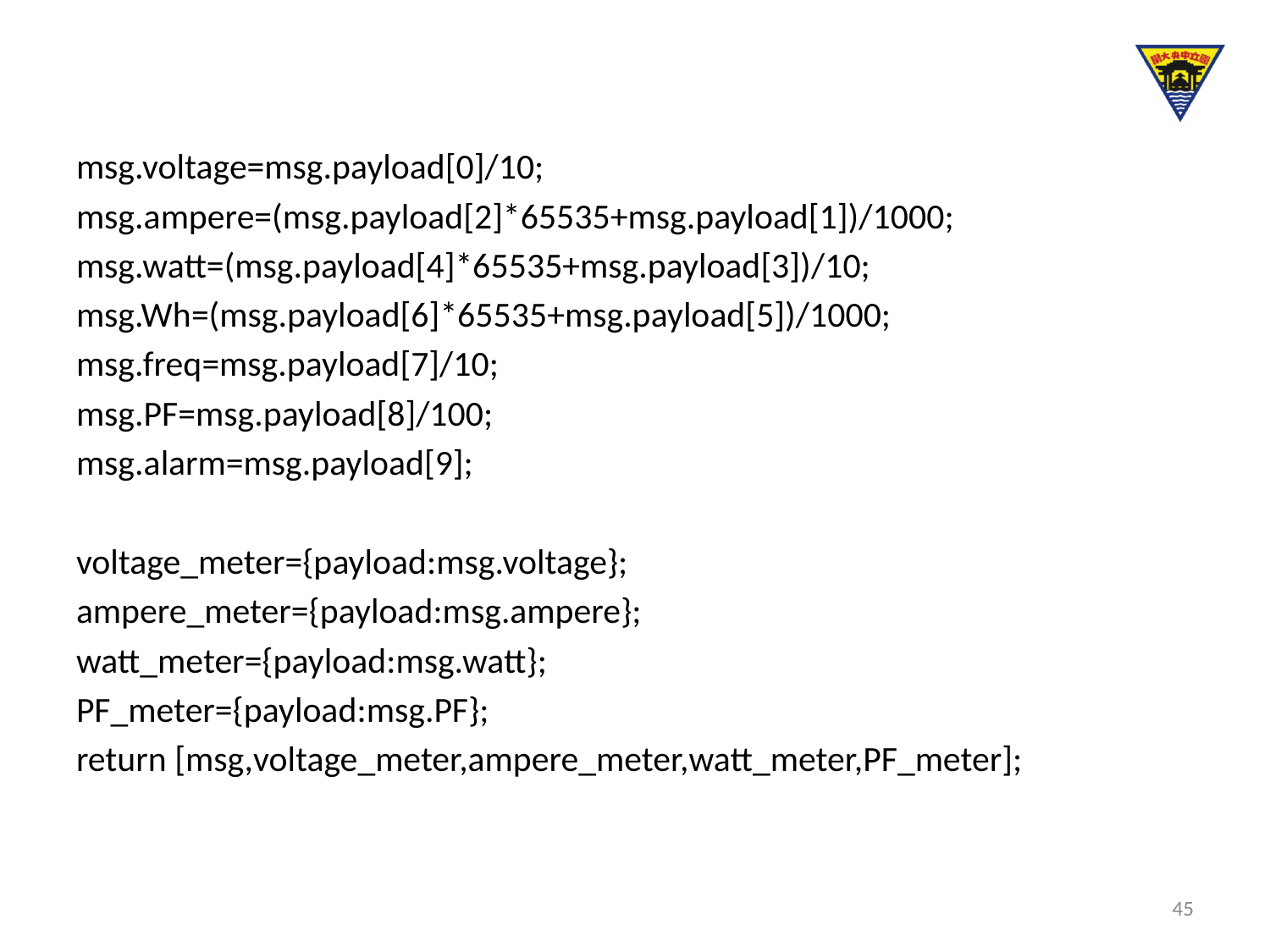

#
msg.voltage=msg.payload[0]/10;
msg.ampere=(msg.payload[2]*65535+msg.payload[1])/1000;
msg.watt=(msg.payload[4]*65535+msg.payload[3])/10;
msg.Wh=(msg.payload[6]*65535+msg.payload[5])/1000;
msg.freq=msg.payload[7]/10;
msg.PF=msg.payload[8]/100;
msg.alarm=msg.payload[9];

voltage_meter={payload:msg.voltage};
ampere_meter={payload:msg.ampere};
watt_meter={payload:msg.watt};
PF_meter={payload:msg.PF};
return [msg,voltage_meter,ampere_meter,watt_meter,PF_meter];
45